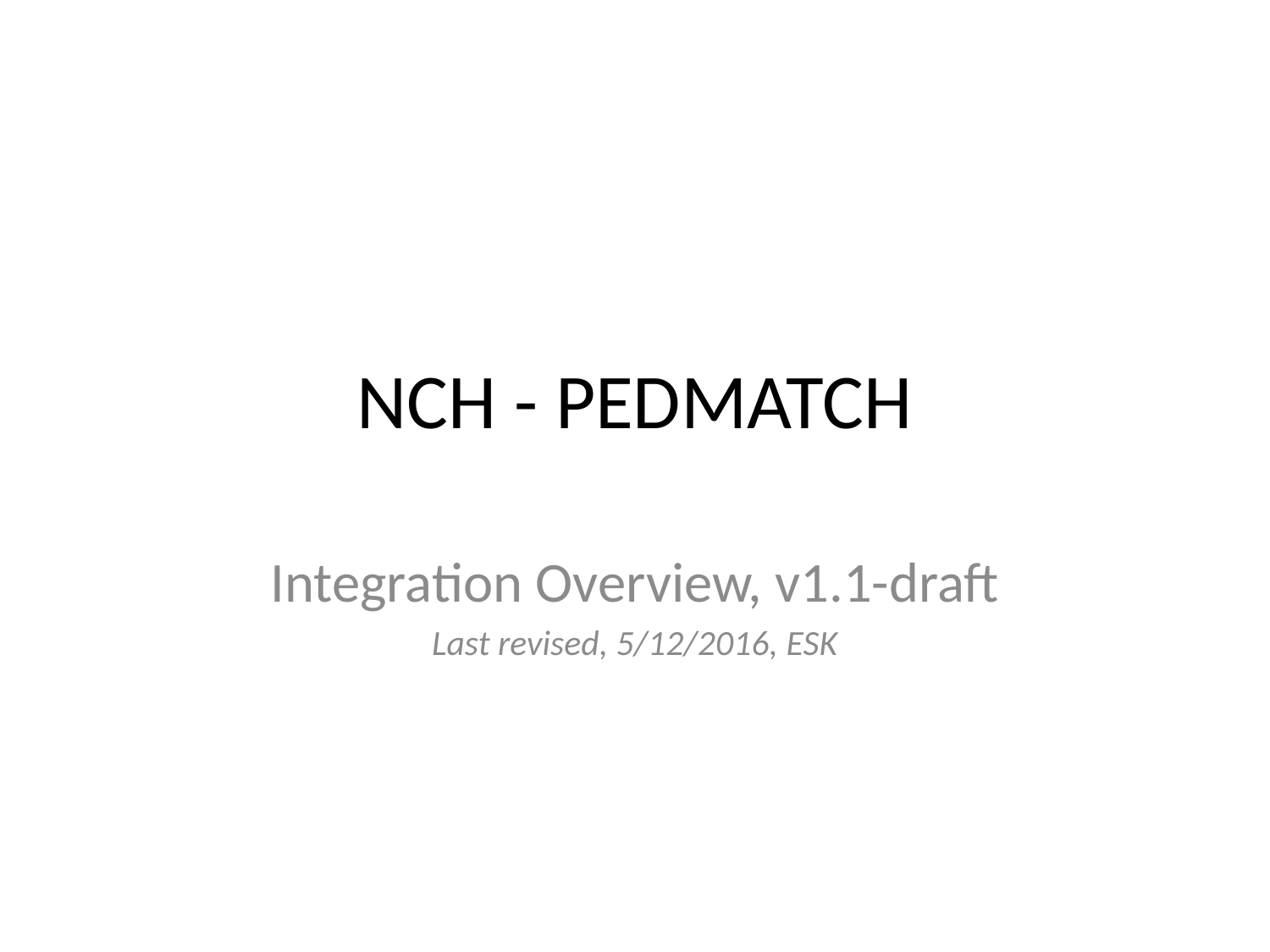

# NCH - PEDMATCH
Integration Overview, v1.1-draft
Last revised, 5/12/2016, ESK